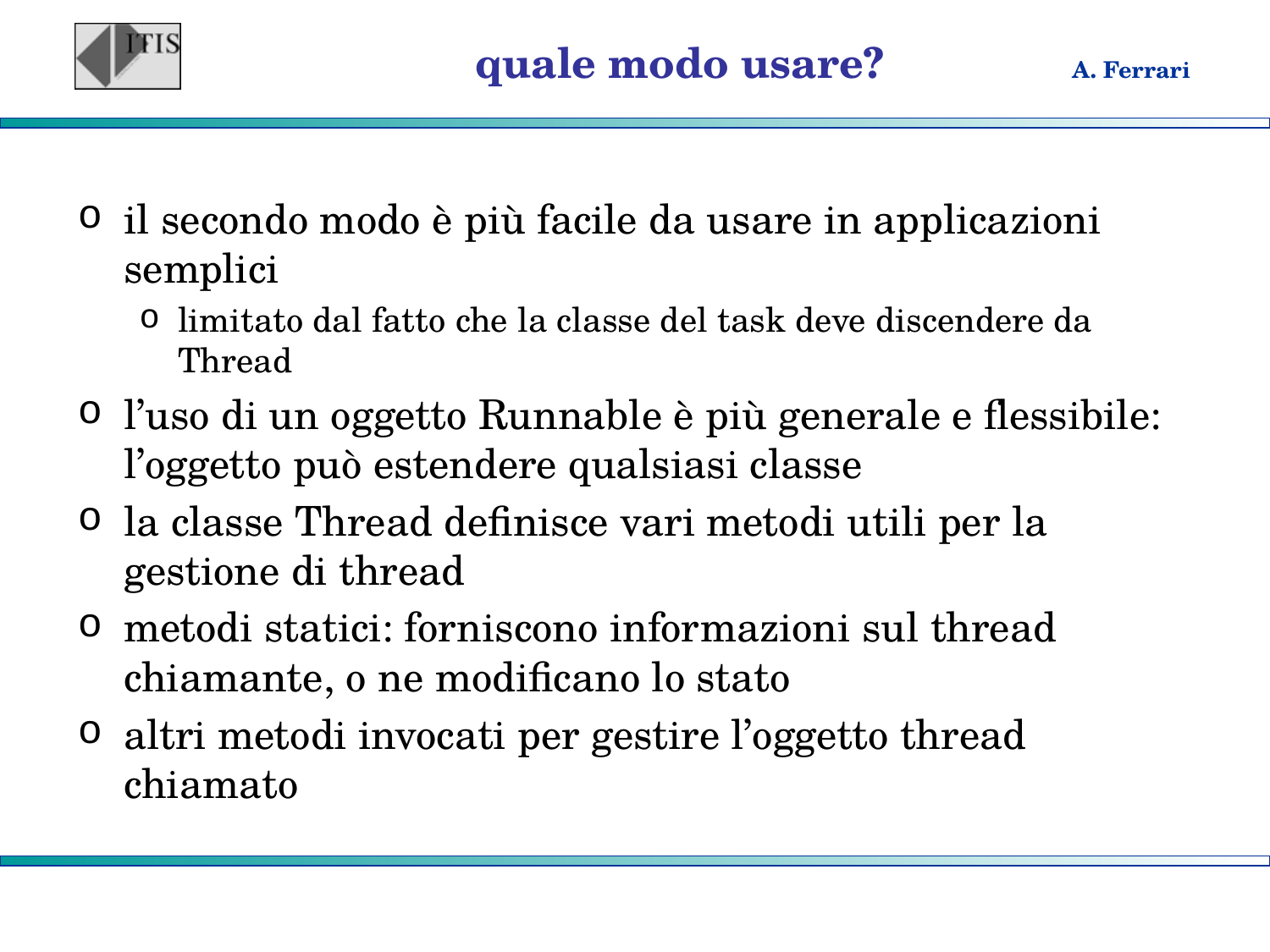

# quale modo usare?
il secondo modo è più facile da usare in applicazioni semplici
limitato dal fatto che la classe del task deve discendere da Thread
l’uso di un oggetto Runnable è più generale e flessibile: l’oggetto può estendere qualsiasi classe
la classe Thread definisce vari metodi utili per la gestione di thread
metodi statici: forniscono informazioni sul thread chiamante, o ne modificano lo stato
altri metodi invocati per gestire l’oggetto thread chiamato